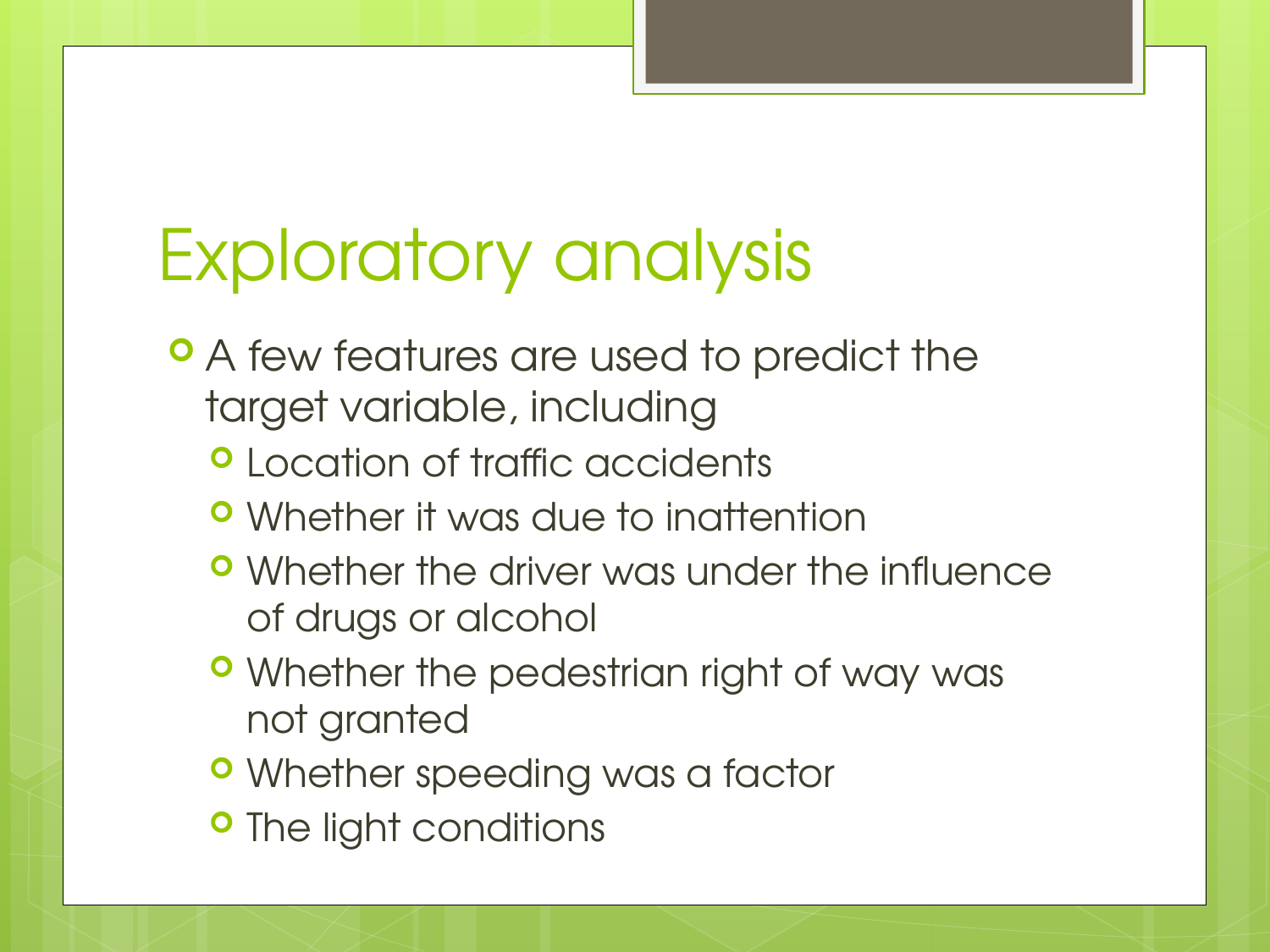

# Exploratory analysis
A few features are used to predict the target variable, including
Location of traffic accidents
Whether it was due to inattention
Whether the driver was under the influence of drugs or alcohol
Whether the pedestrian right of way was not granted
Whether speeding was a factor
The light conditions